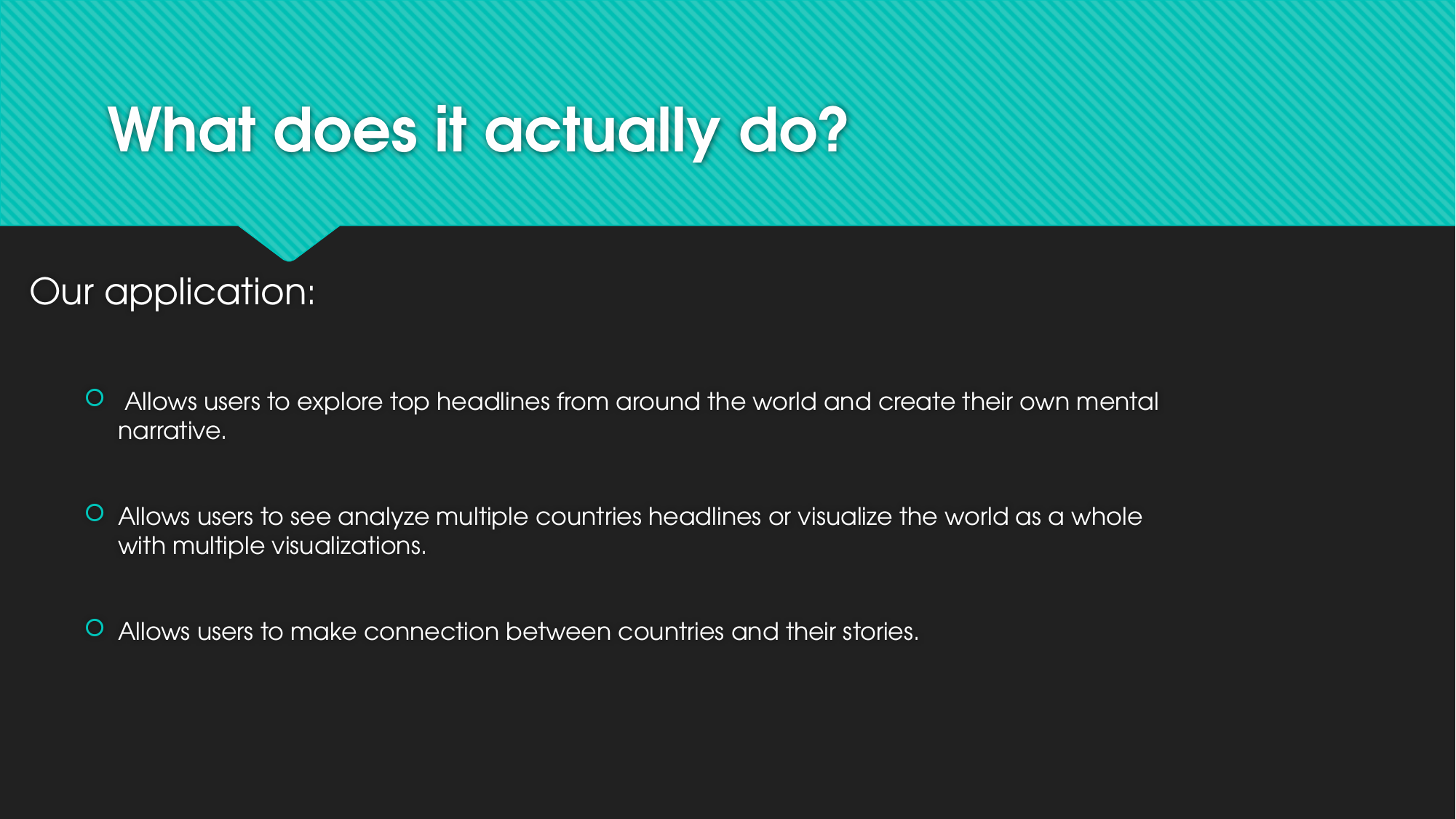

# What does it actually do?
Our application:

 Allows users to explore top headlines from around the world and create their own mental narrative.

Allows users to see analyze multiple countries headlines or visualize the world as a whole with multiple visualizations.

Allows users to make connection between countries and their stories.